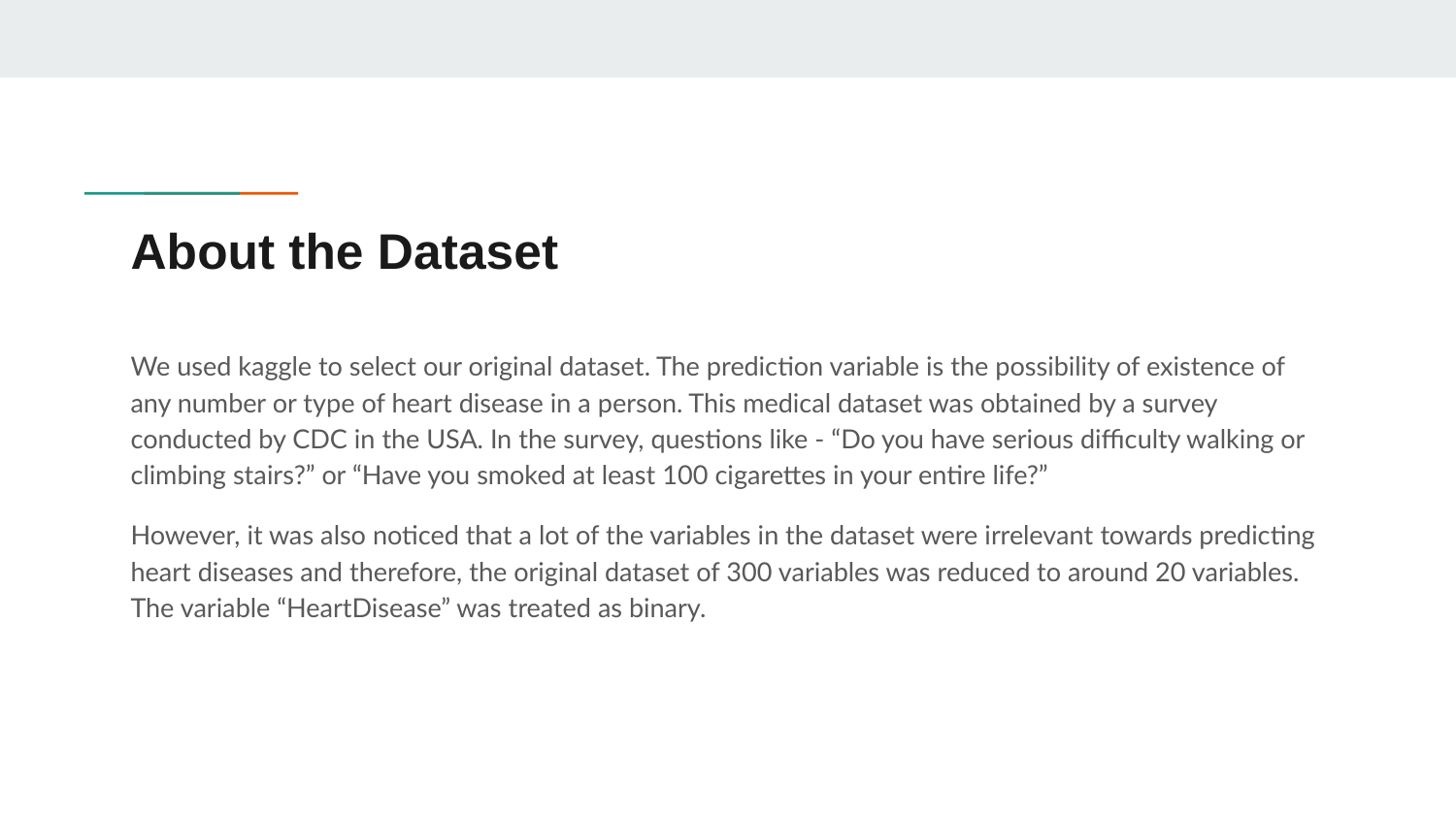

# About the Dataset
We used kaggle to select our original dataset. The prediction variable is the possibility of existence of any number or type of heart disease in a person. This medical dataset was obtained by a survey conducted by CDC in the USA. In the survey, questions like - “Do you have serious difficulty walking or climbing stairs?” or “Have you smoked at least 100 cigarettes in your entire life?”
However, it was also noticed that a lot of the variables in the dataset were irrelevant towards predicting heart diseases and therefore, the original dataset of 300 variables was reduced to around 20 variables. The variable “HeartDisease” was treated as binary.